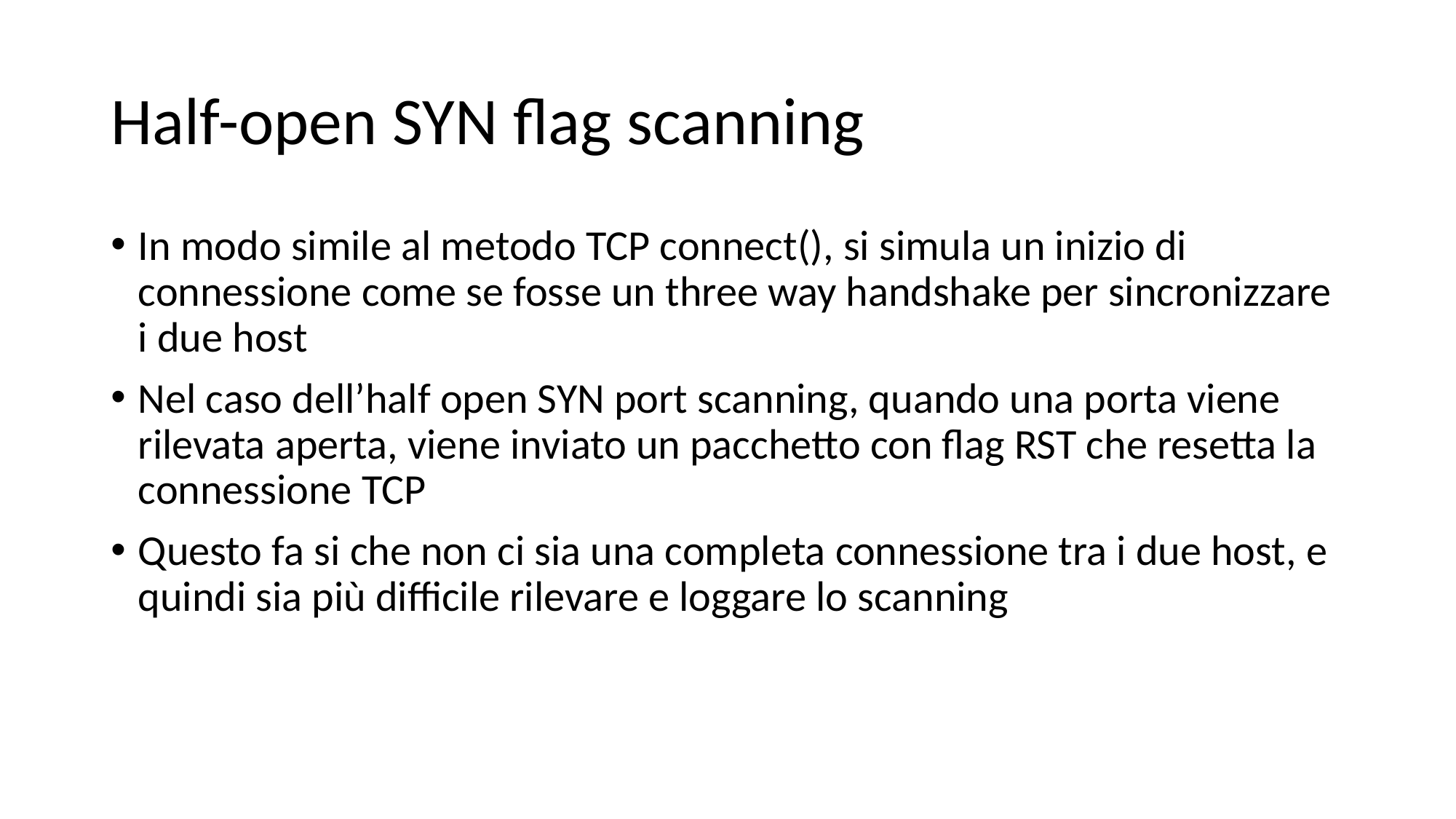

# Half-open SYN flag scanning
In modo simile al metodo TCP connect(), si simula un inizio di connessione come se fosse un three way handshake per sincronizzare i due host
Nel caso dell’half open SYN port scanning, quando una porta viene rilevata aperta, viene inviato un pacchetto con flag RST che resetta la connessione TCP
Questo fa si che non ci sia una completa connessione tra i due host, e quindi sia più difficile rilevare e loggare lo scanning